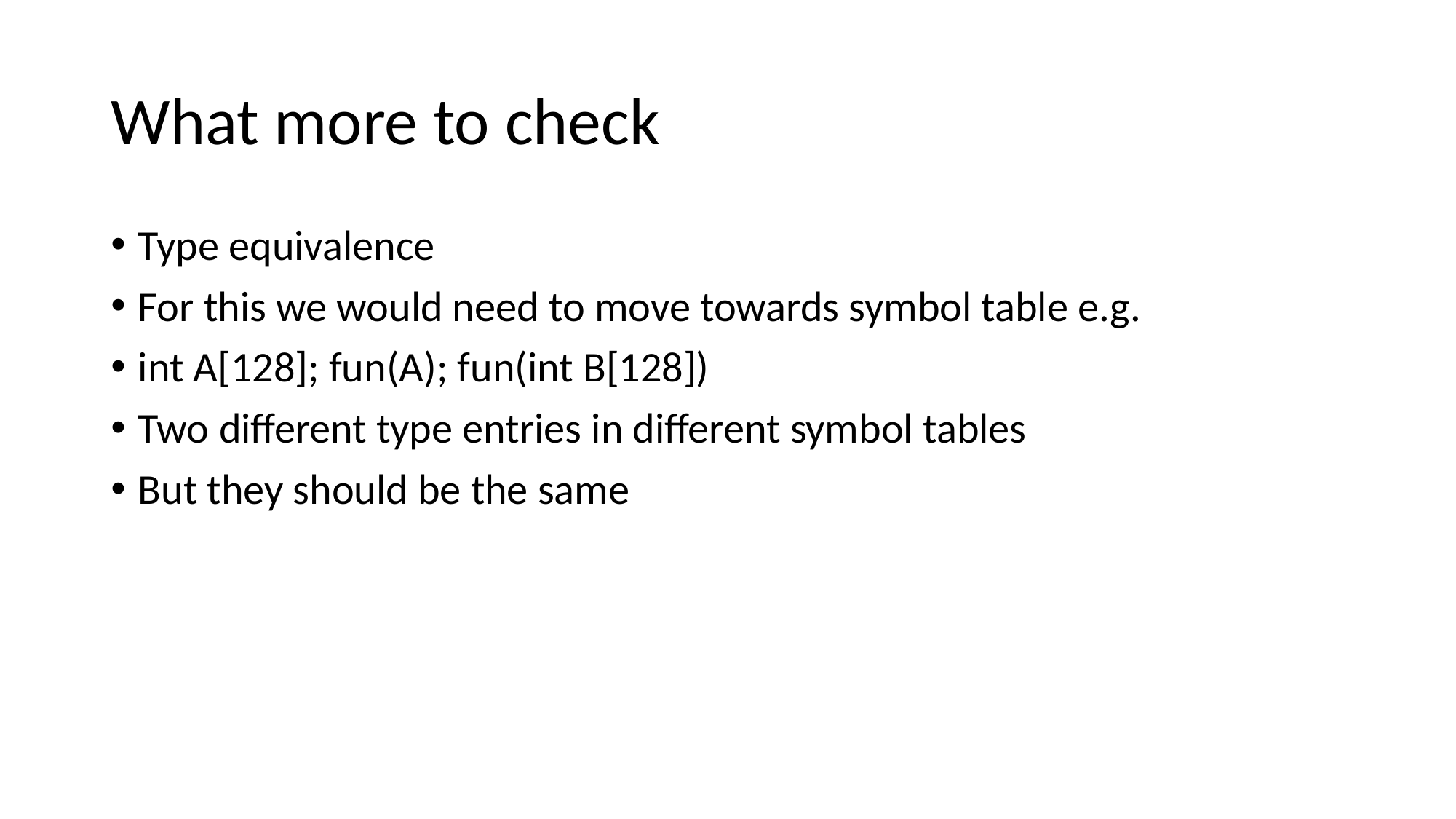

# What more to check
Type equivalence
For this we would need to move towards symbol table e.g.
int A[128]; fun(A); fun(int B[128])
Two different type entries in different symbol tables
But they should be the same